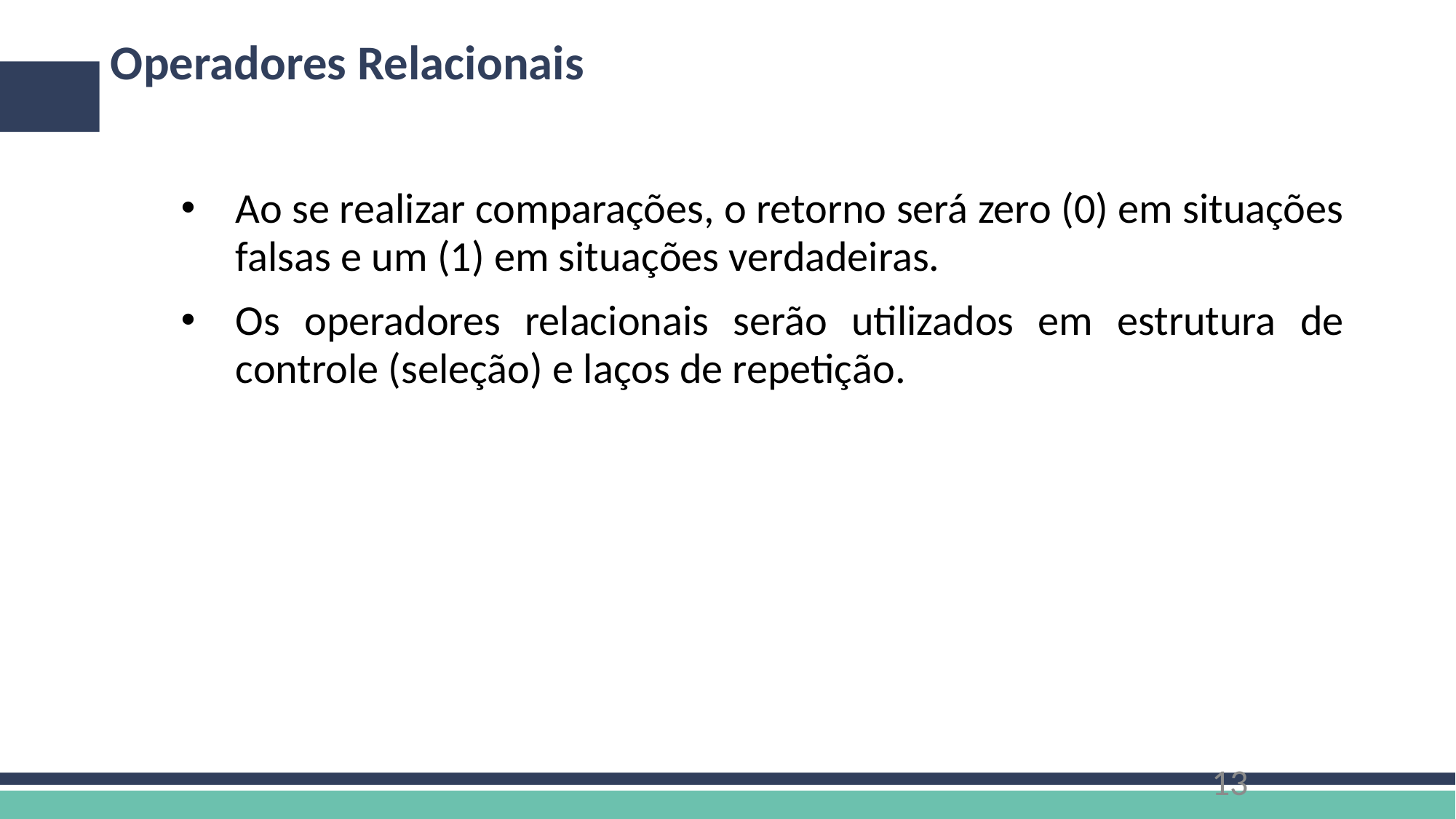

# Operadores Relacionais
Ao se realizar comparações, o retorno será zero (0) em situações falsas e um (1) em situações verdadeiras.
Os operadores relacionais serão utilizados em estrutura de controle (seleção) e laços de repetição.
13